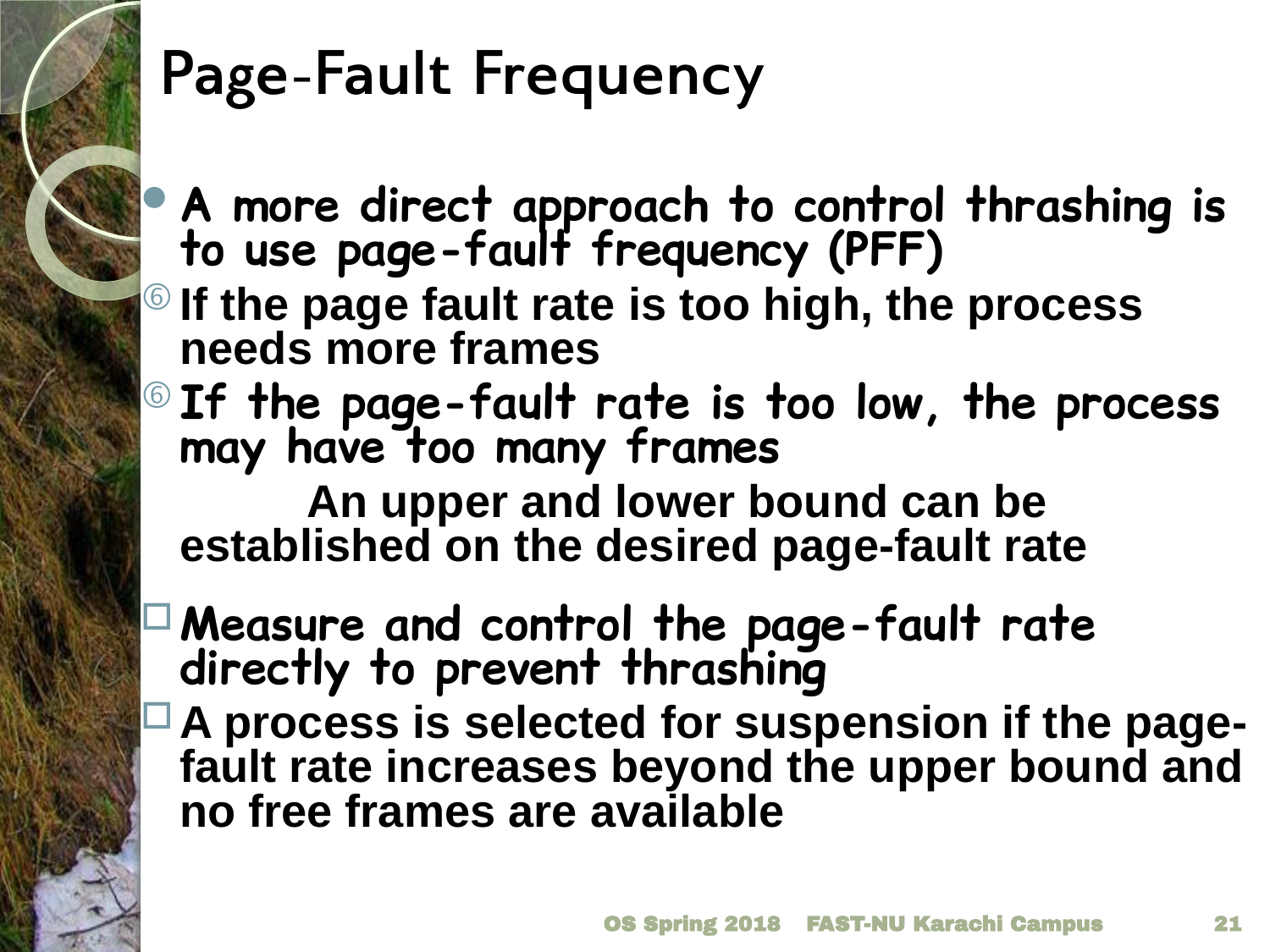

# Page-Fault Frequency
A more direct approach to control thrashing is to use page-fault frequency (PFF)
If the page fault rate is too high, the process needs more frames
If the page-fault rate is too low, the process may have too many frames
		An upper and lower bound can be 	established on the desired page-fault rate

Measure and control the page-fault rate directly to prevent thrashing
A process is selected for suspension if the page-fault rate increases beyond the upper bound and no free frames are available
OS Spring 2018
FAST-NU Karachi Campus
21